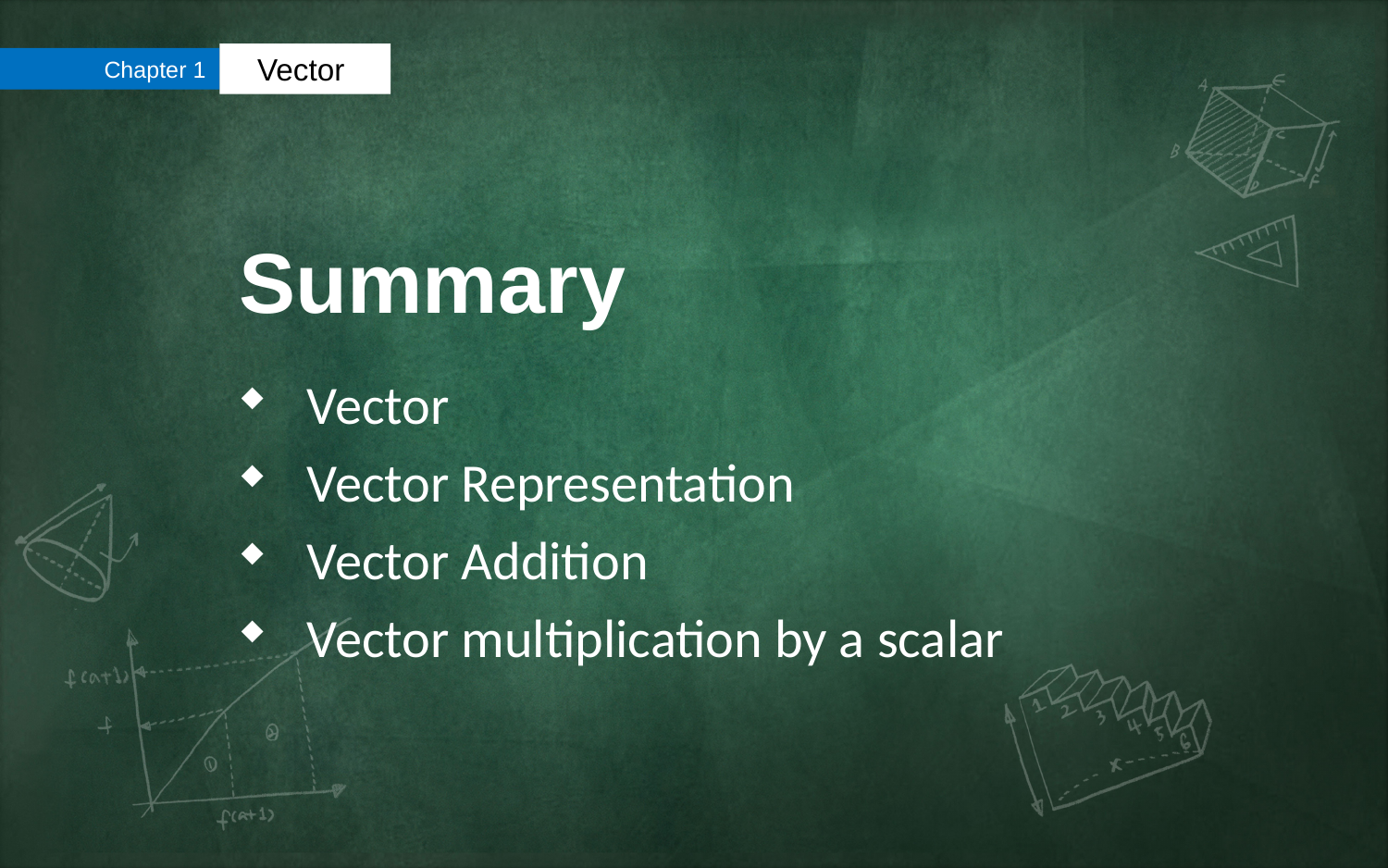

Summary
Vector
Vector Representation
Vector Addition
Vector multiplication by a scalar